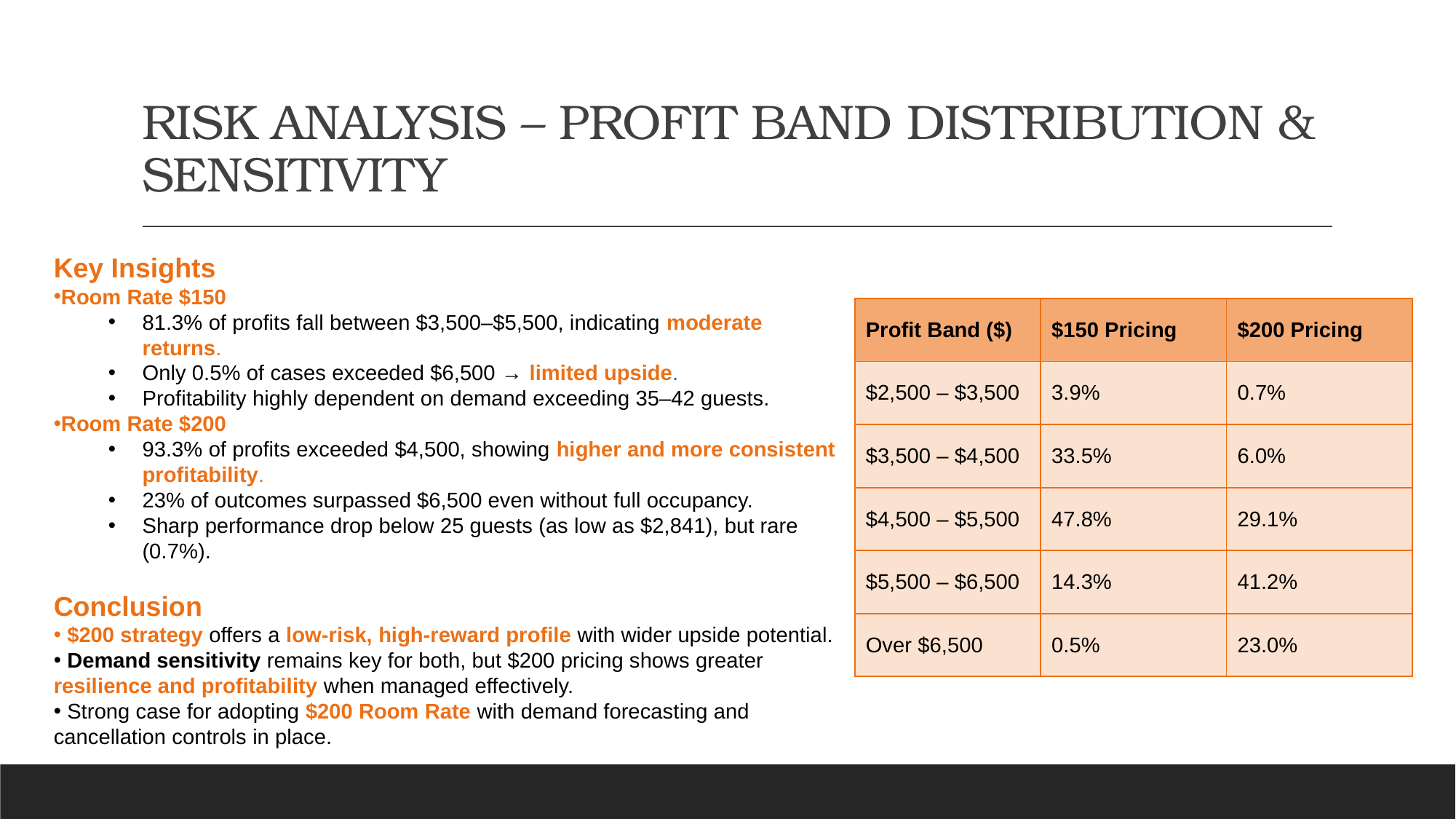

# RISK ANALYSIS – PROFIT BAND DISTRIBUTION & SENSITIVITY
Key Insights
Room Rate $150
81.3% of profits fall between $3,500–$5,500, indicating moderate returns.
Only 0.5% of cases exceeded $6,500 → limited upside.
Profitability highly dependent on demand exceeding 35–42 guests.
Room Rate $200
93.3% of profits exceeded $4,500, showing higher and more consistent profitability.
23% of outcomes surpassed $6,500 even without full occupancy.
Sharp performance drop below 25 guests (as low as $2,841), but rare (0.7%).

Conclusion
 $200 strategy offers a low-risk, high-reward profile with wider upside potential.
 Demand sensitivity remains key for both, but $200 pricing shows greater resilience and profitability when managed effectively.
 Strong case for adopting $200 Room Rate with demand forecasting and cancellation controls in place.

| Profit Band ($) | $150 Pricing | $200 Pricing |
| --- | --- | --- |
| $2,500 – $3,500 | 3.9% | 0.7% |
| $3,500 – $4,500 | 33.5% | 6.0% |
| $4,500 – $5,500 | 47.8% | 29.1% |
| $5,500 – $6,500 | 14.3% | 41.2% |
| Over $6,500 | 0.5% | 23.0% |